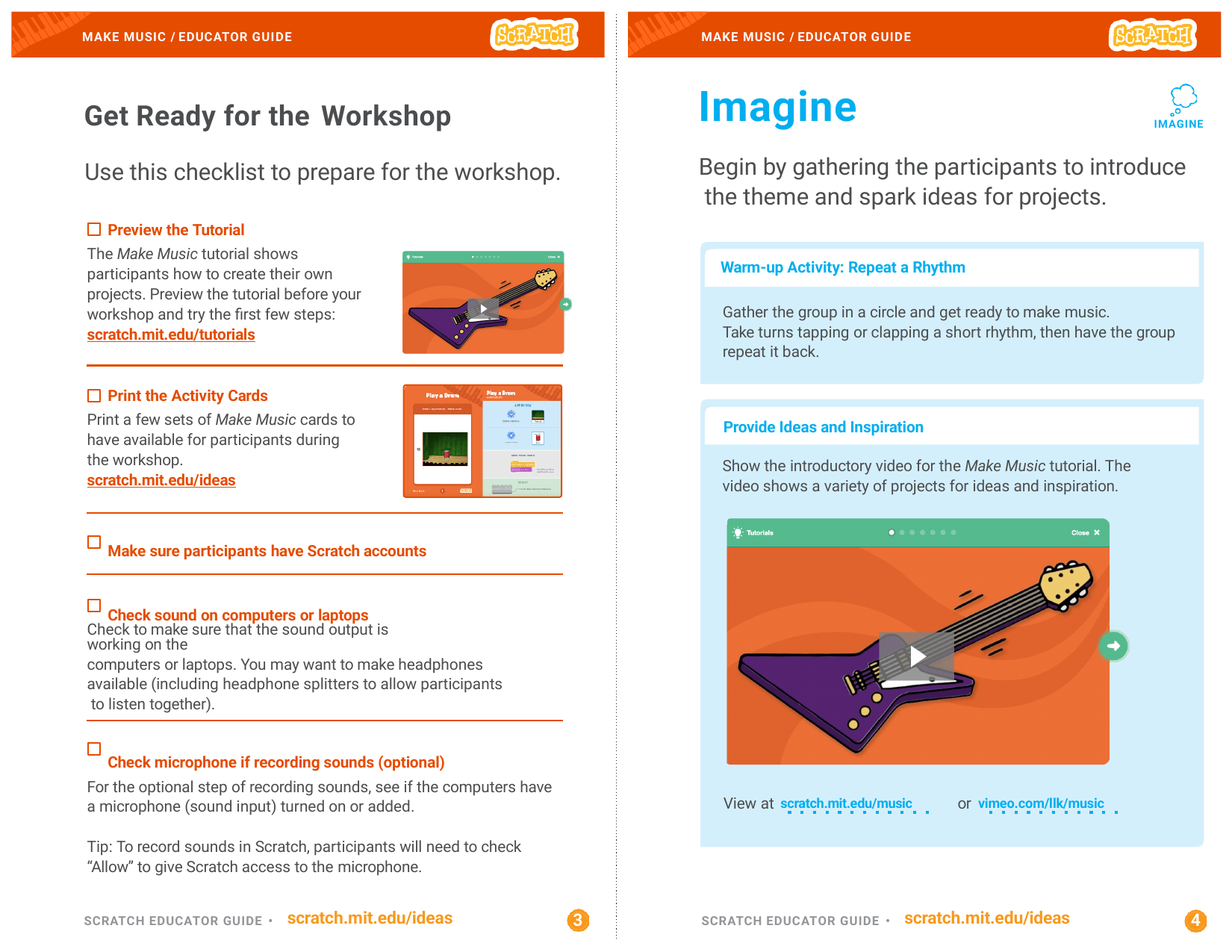

MAKE MUSIC / EDUCATOR GUIDE
MAKE MUSIC / EDUCATOR GUIDE

# Imagine

Get Ready for the Workshop
Use this checklist to prepare for the workshop.
IMAGINE
Begin by gathering the participants to introduce  the theme and spark ideas for projects.
Preview the Tutorial
The Make Music tutorial shows  participants how to create their own  projects. Preview the tutorial before your  workshop and try the first few steps:  scratch.mit.edu/tutorials

Print the Activity Cards
Print a few sets of Make Music cards to  have available for participants during  the workshop.
scratch.mit.edu/ideas
Make sure participants have Scratch accounts  Check sound on computers or laptops
Check to make sure that the sound output is working on the
computers or laptops. You may want to make headphones  available (including headphone splitters to allow participants  to listen together).

Check microphone if recording sounds (optional)
For the optional step of recording sounds, see if the computers have  a microphone (sound input) turned on or added.

Tip: To record sounds in Scratch, participants will need to check  “Allow” to give Scratch access to the microphone.

Warm-up Activity: Repeat a Rhythm

Gather the group in a circle and get ready to make music.
Take turns tapping or clapping a short rhythm, then have the group  repeat it back.

Provide Ideas and Inspiration

Show the introductory video for the Make Music tutorial. The  video shows a variety of projects for ideas and inspiration.

View at scratch.mit.edu/music	or vimeo.com/llk/music

scratch.mit.edu/ideas
scratch.mit.edu/ideas
3
4

SCRATCH EDUCATOR GUIDE •
SCRATCH EDUCATOR GUIDE •